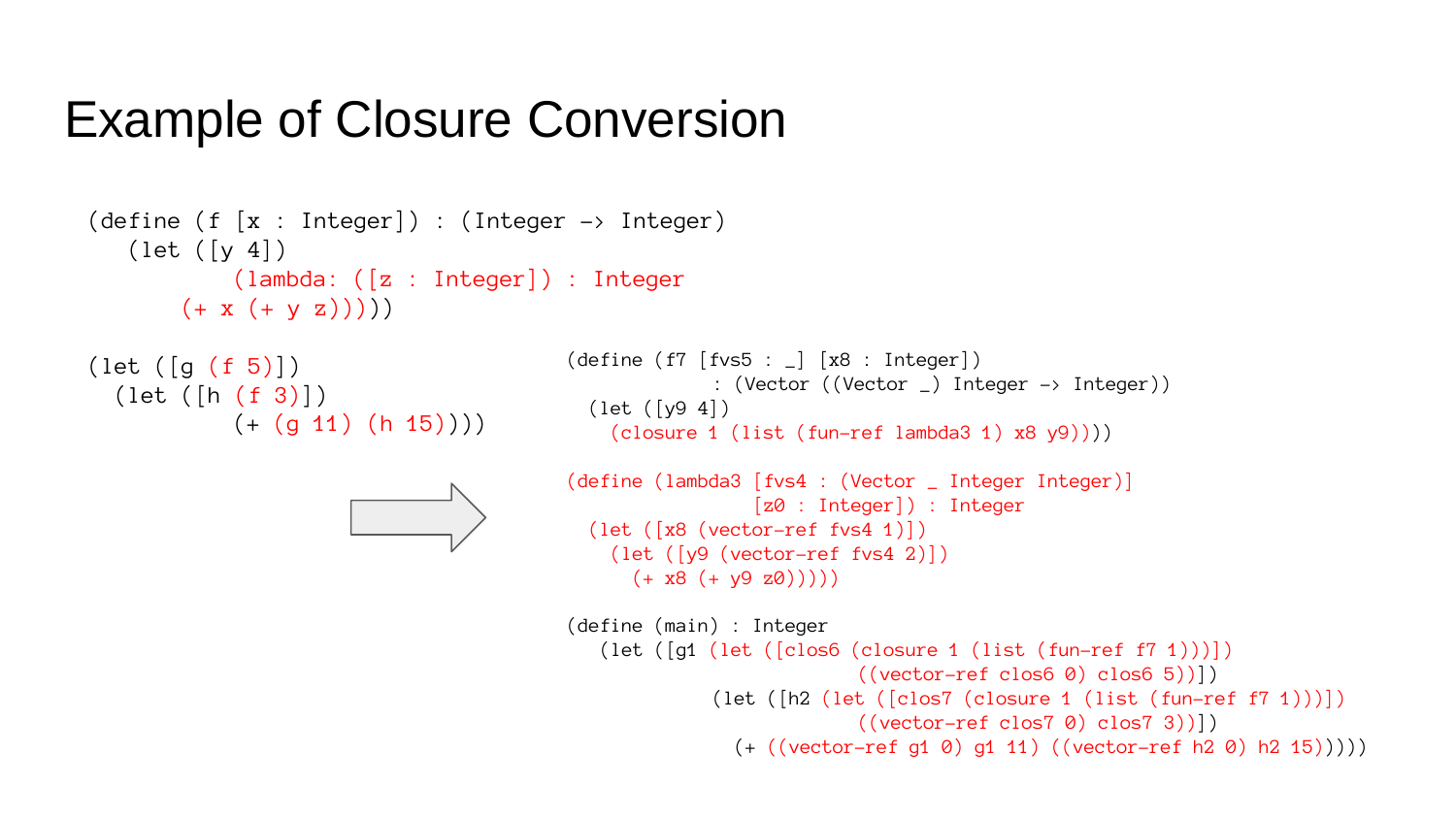

# Example of Closure Conversion
(define (f [x : Integer]) : (Integer -> Integer)
   (let ([y 4])
  	(lambda: ([z : Integer]) : Integer
       (+ x (+ y z)))))

(let ([g (f 5)])
  (let ([h (f 3)])
	(+ (g 11) (h 15))))
(define (f7 [fvs5 : _] [x8 : Integer])
	: (Vector ((Vector _) Integer -> Integer))
  (let ([y9 4])
    (closure 1 (list (fun-ref lambda3 1) x8 y9))))

(define (lambda3 [fvs4 : (Vector _ Integer Integer)]
                 [z0 : Integer]) : Integer
  (let ([x8 (vector-ref fvs4 1)])
    (let ([y9 (vector-ref fvs4 2)])
      (+ x8 (+ y9 z0)))))

(define (main) : Integer
   (let ([g1 (let ([clos6 (closure 1 (list (fun-ref f7 1)))])
                	((vector-ref clos6 0) clos6 5))])
  	(let ([h2 (let ([clos7 (closure 1 (list (fun-ref f7 1)))])
                   	((vector-ref clos7 0) clos7 3))])
     	  (+ ((vector-ref g1 0) g1 11) ((vector-ref h2 0) h2 15)))))